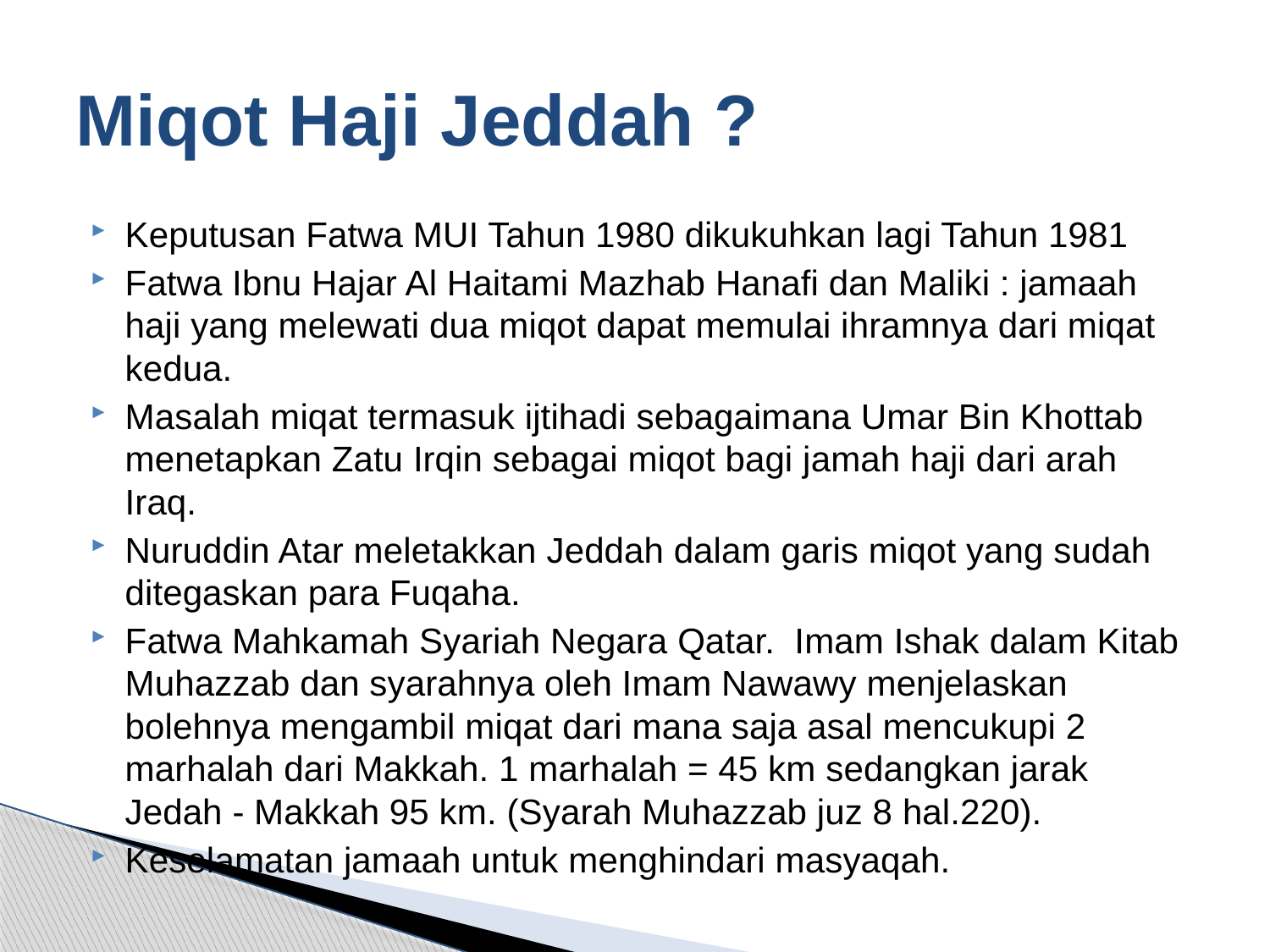

# Miqot Haji Jeddah ?
Keputusan Fatwa MUI Tahun 1980 dikukuhkan lagi Tahun 1981
Fatwa Ibnu Hajar Al Haitami Mazhab Hanafi dan Maliki : jamaah haji yang melewati dua miqot dapat memulai ihramnya dari miqat kedua.
Masalah miqat termasuk ijtihadi sebagaimana Umar Bin Khottab menetapkan Zatu Irqin sebagai miqot bagi jamah haji dari arah Iraq.
Nuruddin Atar meletakkan Jeddah dalam garis miqot yang sudah ditegaskan para Fuqaha.
Fatwa Mahkamah Syariah Negara Qatar.  Imam Ishak dalam Kitab Muhazzab dan syarahnya oleh Imam Nawawy menjelaskan bolehnya mengambil miqat dari mana saja asal mencukupi 2 marhalah dari Makkah. 1 marhalah = 45 km sedangkan jarak Jedah - Makkah 95 km. (Syarah Muhazzab juz 8 hal.220).
Keselamatan jamaah untuk menghindari masyaqah.